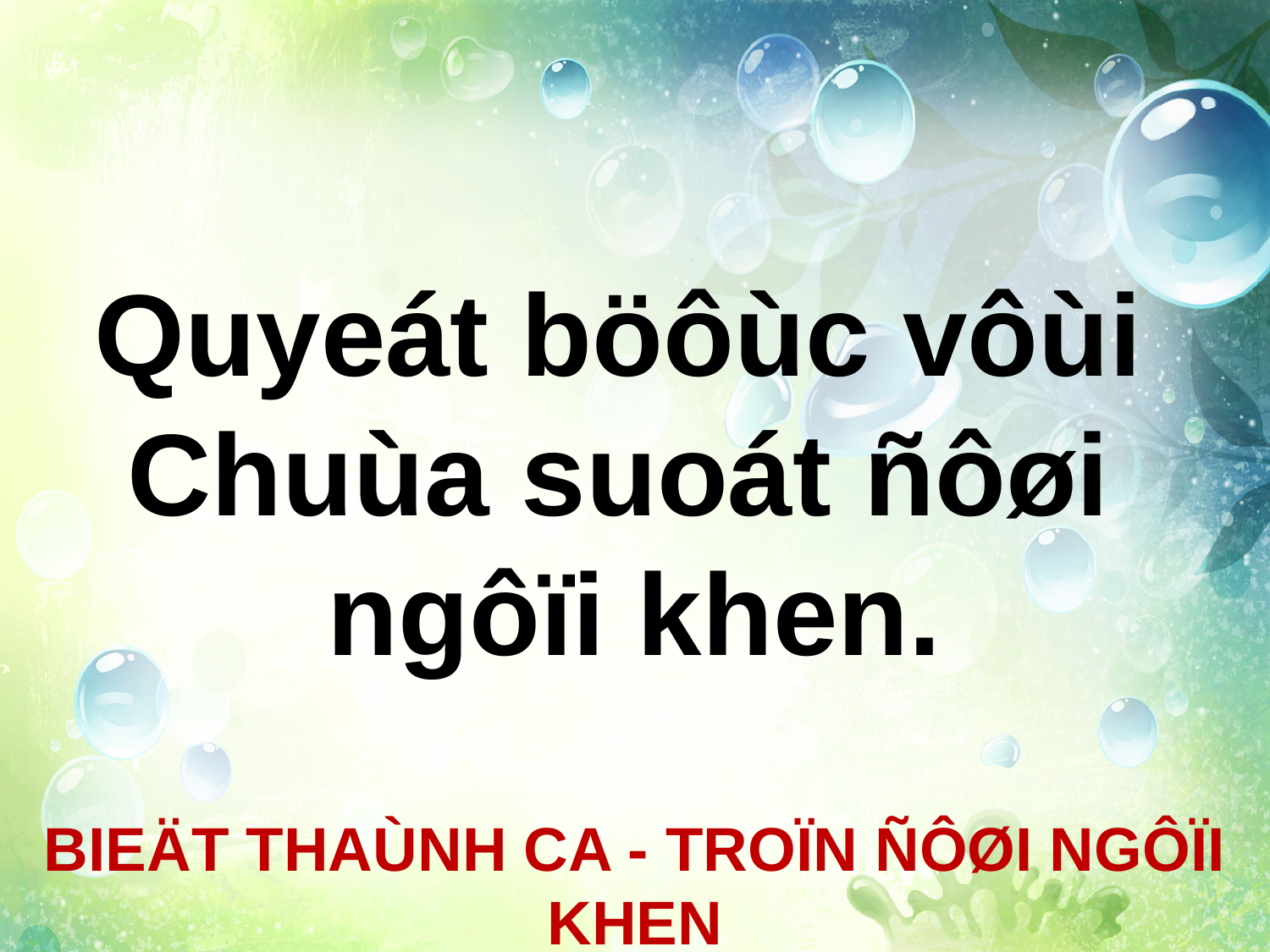

Quyeát böôùc vôùi
Chuùa suoát ñôøi
ngôïi khen.
BIEÄT THAÙNH CA - TROÏN ÑÔØI NGÔÏI KHEN